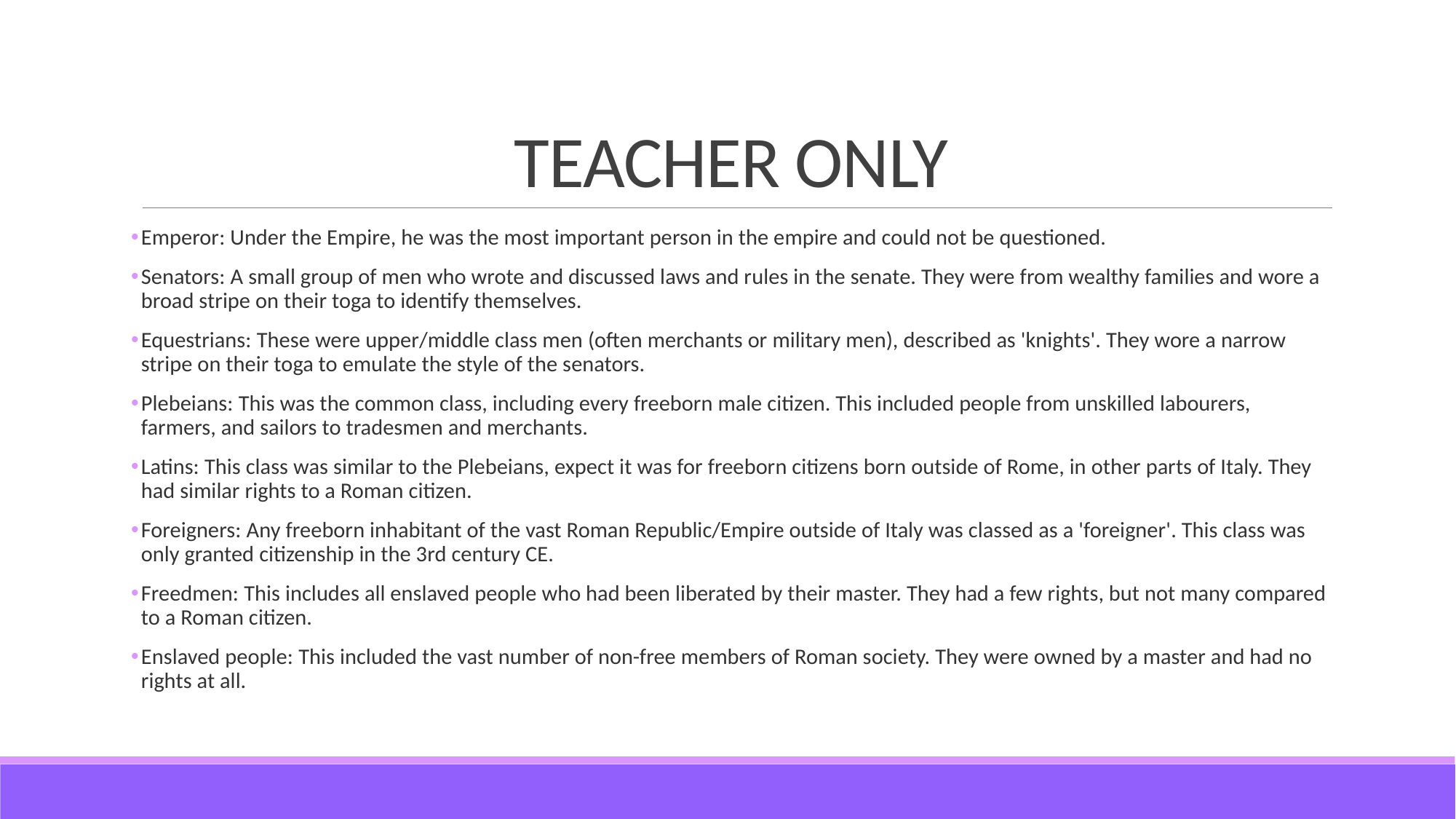

# TEACHER ONLY
Emperor: Under the Empire, he was the most important person in the empire and could not be questioned.
Senators: A small group of men who wrote and discussed laws and rules in the senate. They were from wealthy families and wore a broad stripe on their toga to identify themselves.
Equestrians: These were upper/middle class men (often merchants or military men), described as 'knights'. They wore a narrow stripe on their toga to emulate the style of the senators.
Plebeians: This was the common class, including every freeborn male citizen. This included people from unskilled labourers, farmers, and sailors to tradesmen and merchants.
Latins: This class was similar to the Plebeians, expect it was for freeborn citizens born outside of Rome, in other parts of Italy. They had similar rights to a Roman citizen.
Foreigners: Any freeborn inhabitant of the vast Roman Republic/Empire outside of Italy was classed as a 'foreigner'. This class was only granted citizenship in the 3rd century CE.
Freedmen: This includes all enslaved people who had been liberated by their master. They had a few rights, but not many compared to a Roman citizen.
Enslaved people: This included the vast number of non-free members of Roman society. They were owned by a master and had no rights at all.